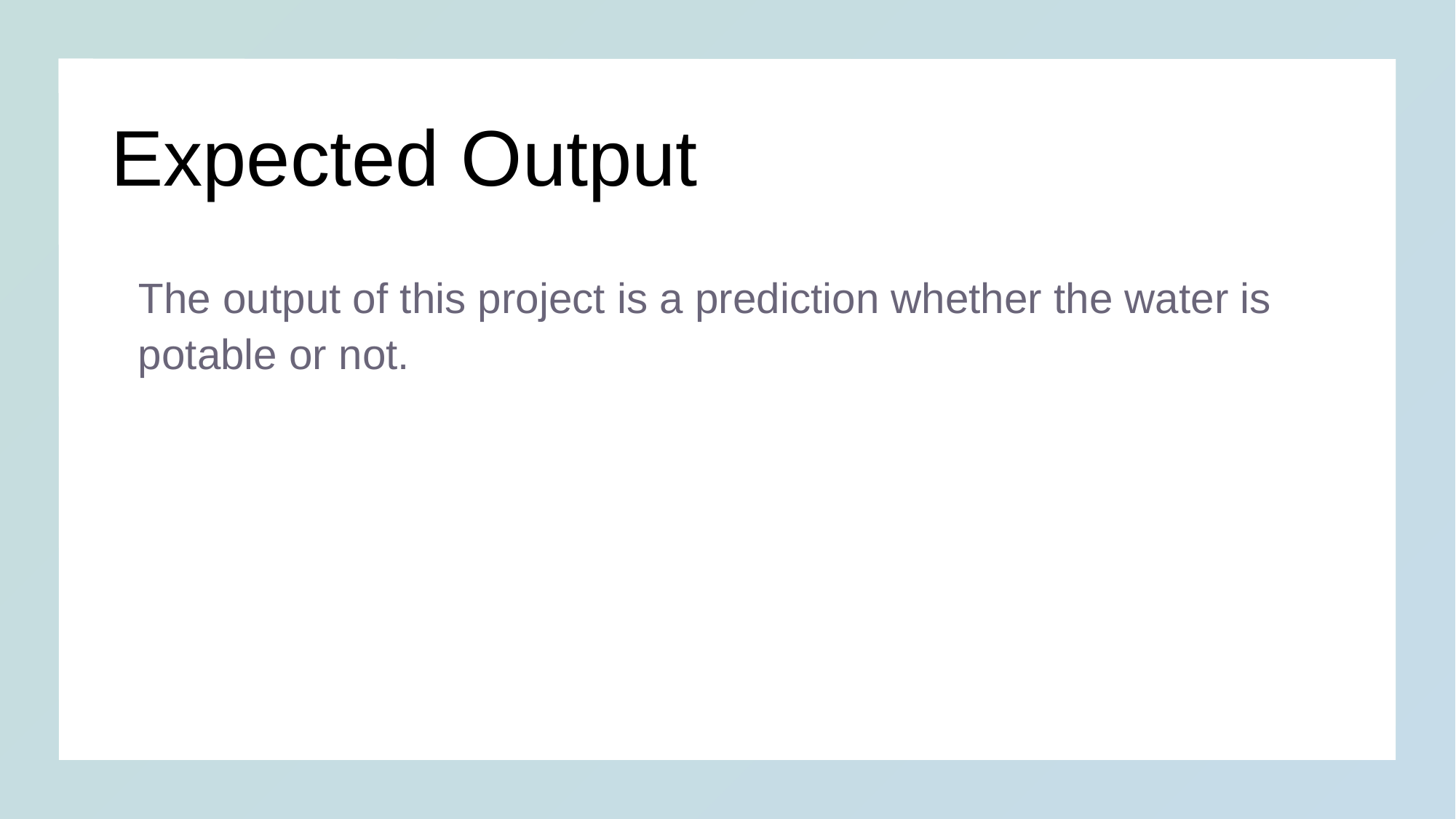

# Expected Output
The output of this project is a prediction whether the water is potable or not.